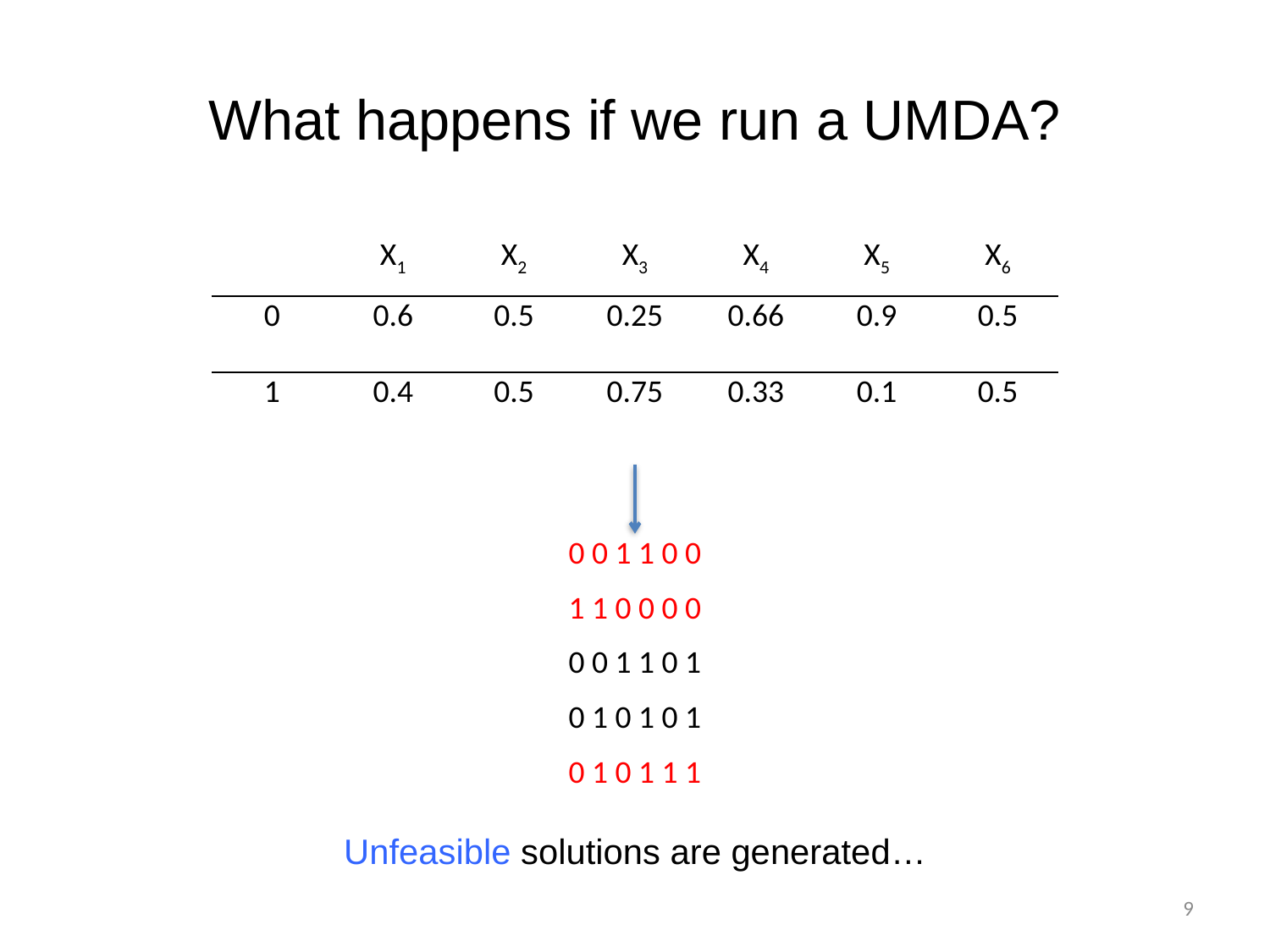

# What happens if we run a UMDA?
|  | X1 | X2 | X3 | X4 | X5 | X6 |
| --- | --- | --- | --- | --- | --- | --- |
| 0 | 0.6 | 0.5 | 0.25 | 0.66 | 0.9 | 0.5 |
| 1 | 0.4 | 0.5 | 0.75 | 0.33 | 0.1 | 0.5 |
| 0 0 1 1 0 0 |
| --- |
| 1 1 0 0 0 0 |
| 0 0 1 1 0 1 |
| 0 1 0 1 0 1 |
| 0 1 0 1 1 1 |

Unfeasible solutions are generated…
9